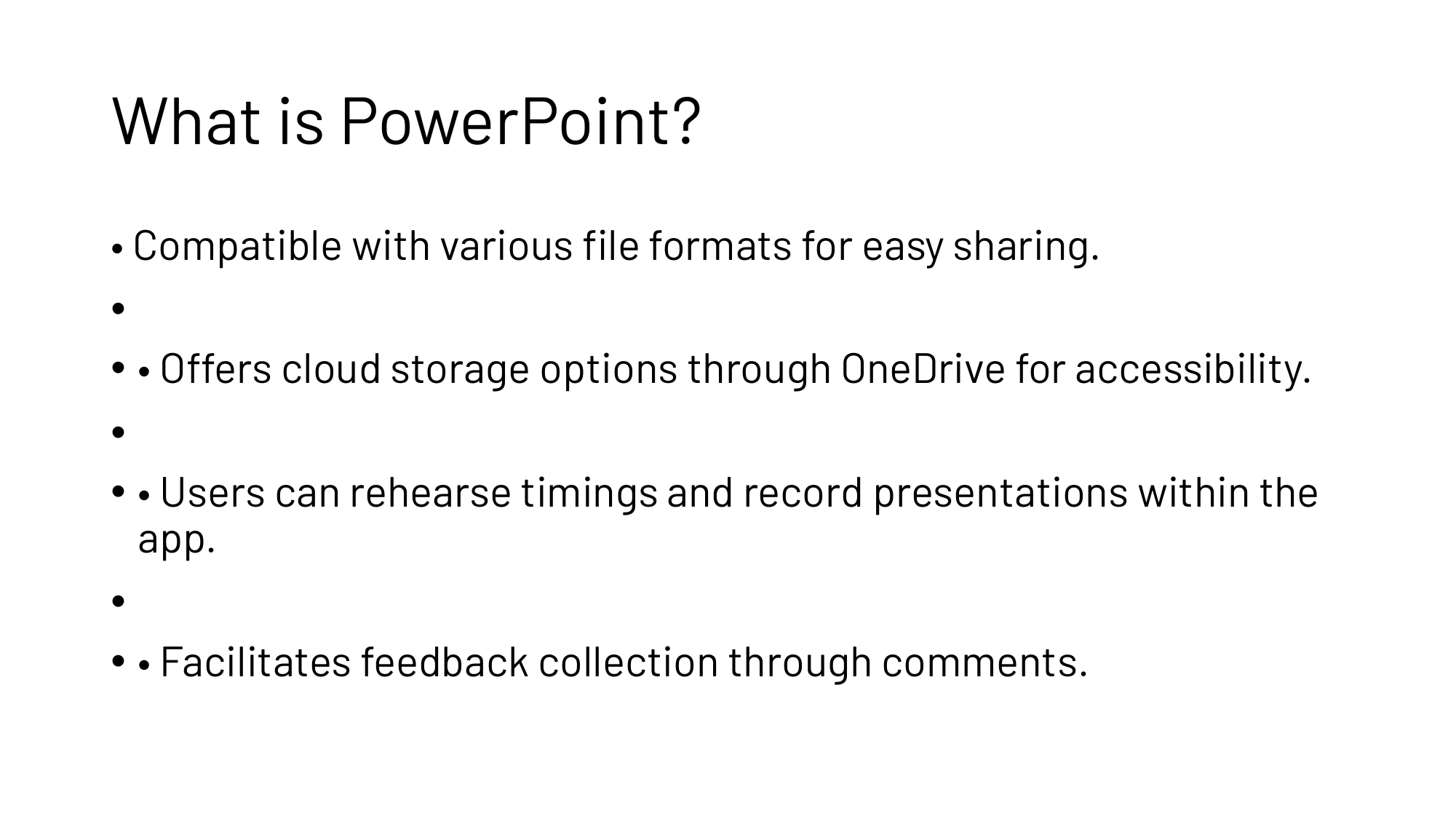

# What is PowerPoint?
• Compatible with various file formats for easy sharing.

• Offers cloud storage options through OneDrive for accessibility.

• Users can rehearse timings and record presentations within the app.

• Facilitates feedback collection through comments.